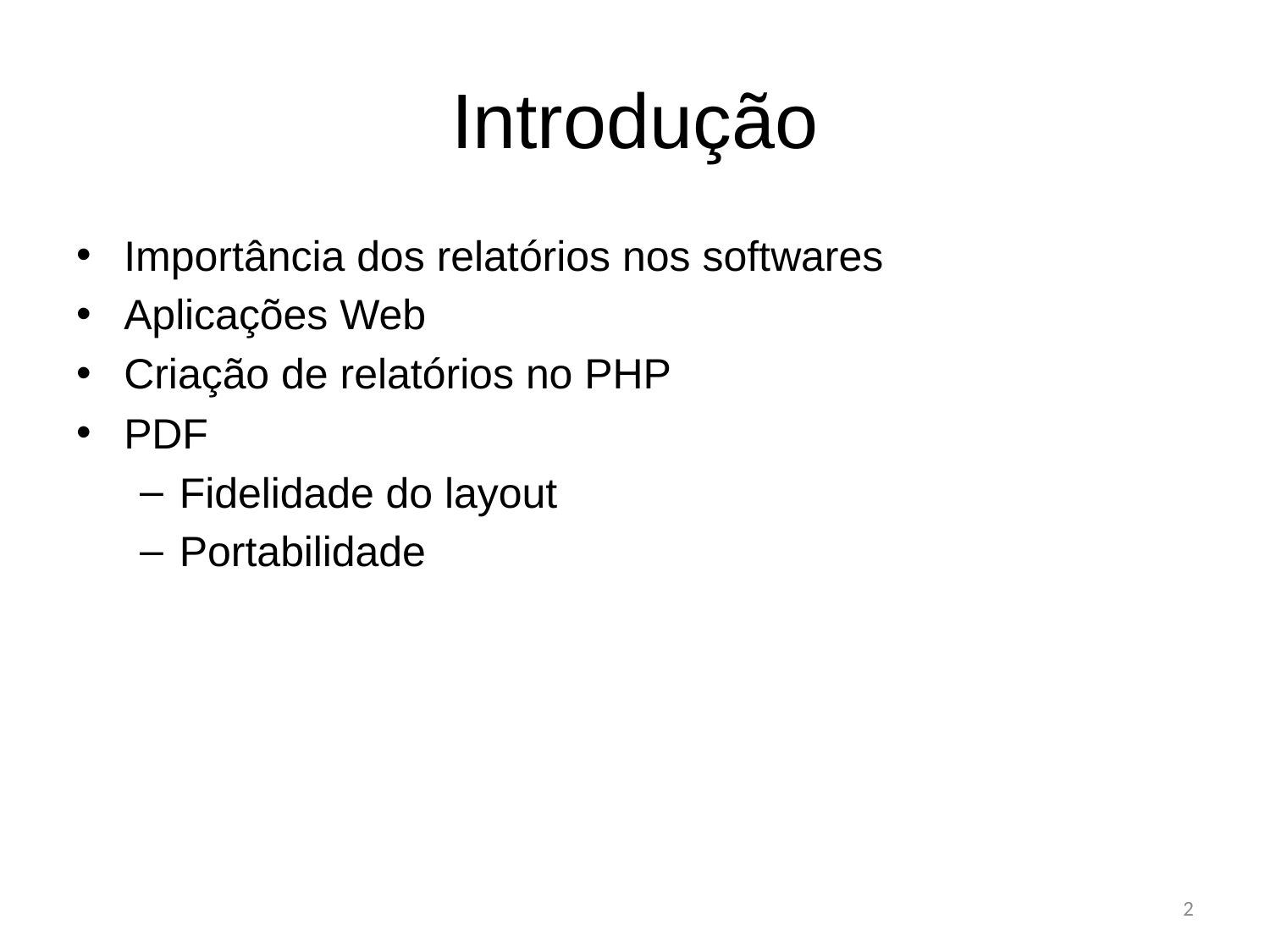

# Introdução
Importância dos relatórios nos softwares
Aplicações Web
Criação de relatórios no PHP
PDF
Fidelidade do layout
Portabilidade

2